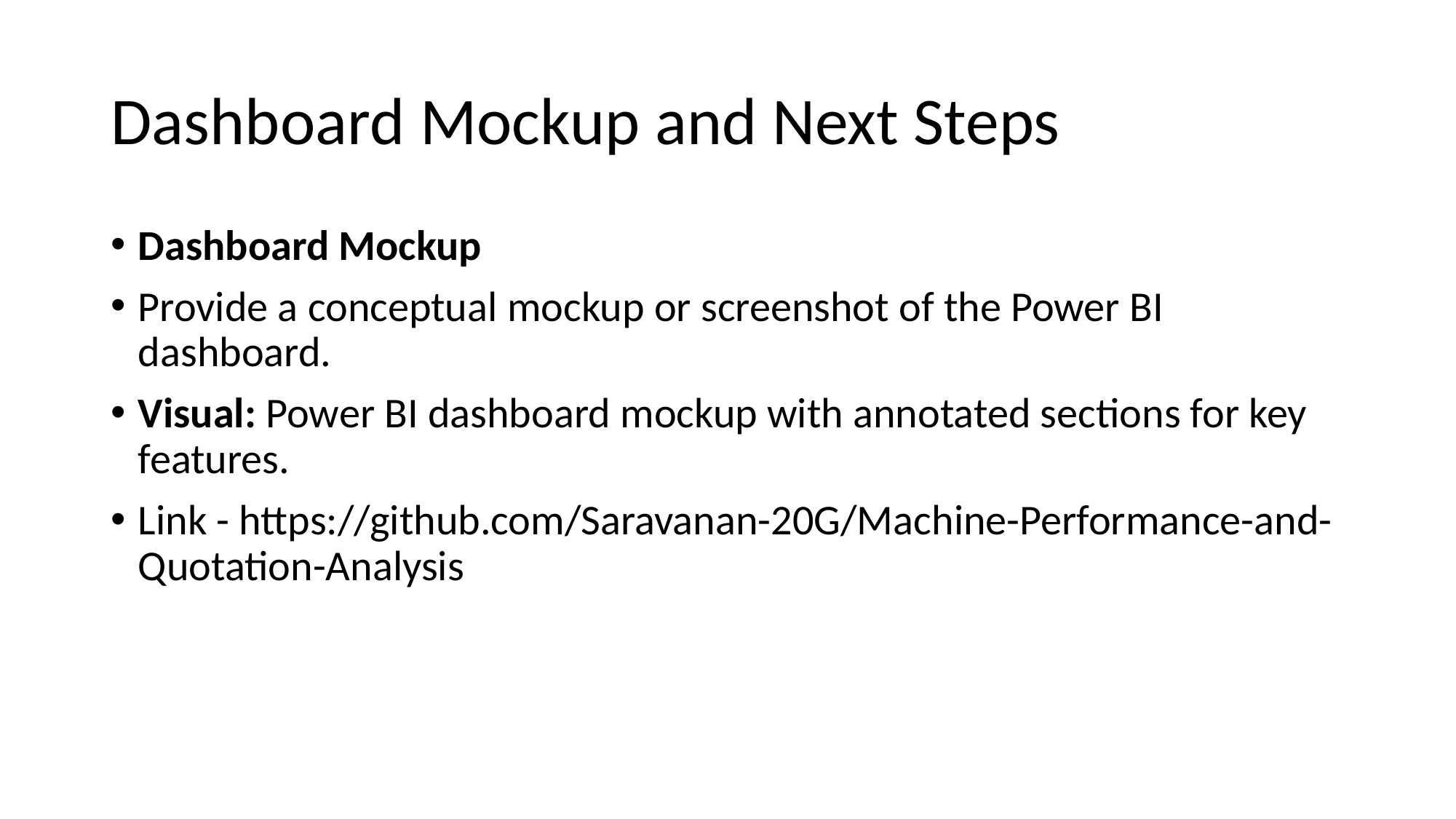

# Dashboard Mockup and Next Steps
Dashboard Mockup
Provide a conceptual mockup or screenshot of the Power BI dashboard.
Visual: Power BI dashboard mockup with annotated sections for key features.
Link - https://github.com/Saravanan-20G/Machine-Performance-and-Quotation-Analysis